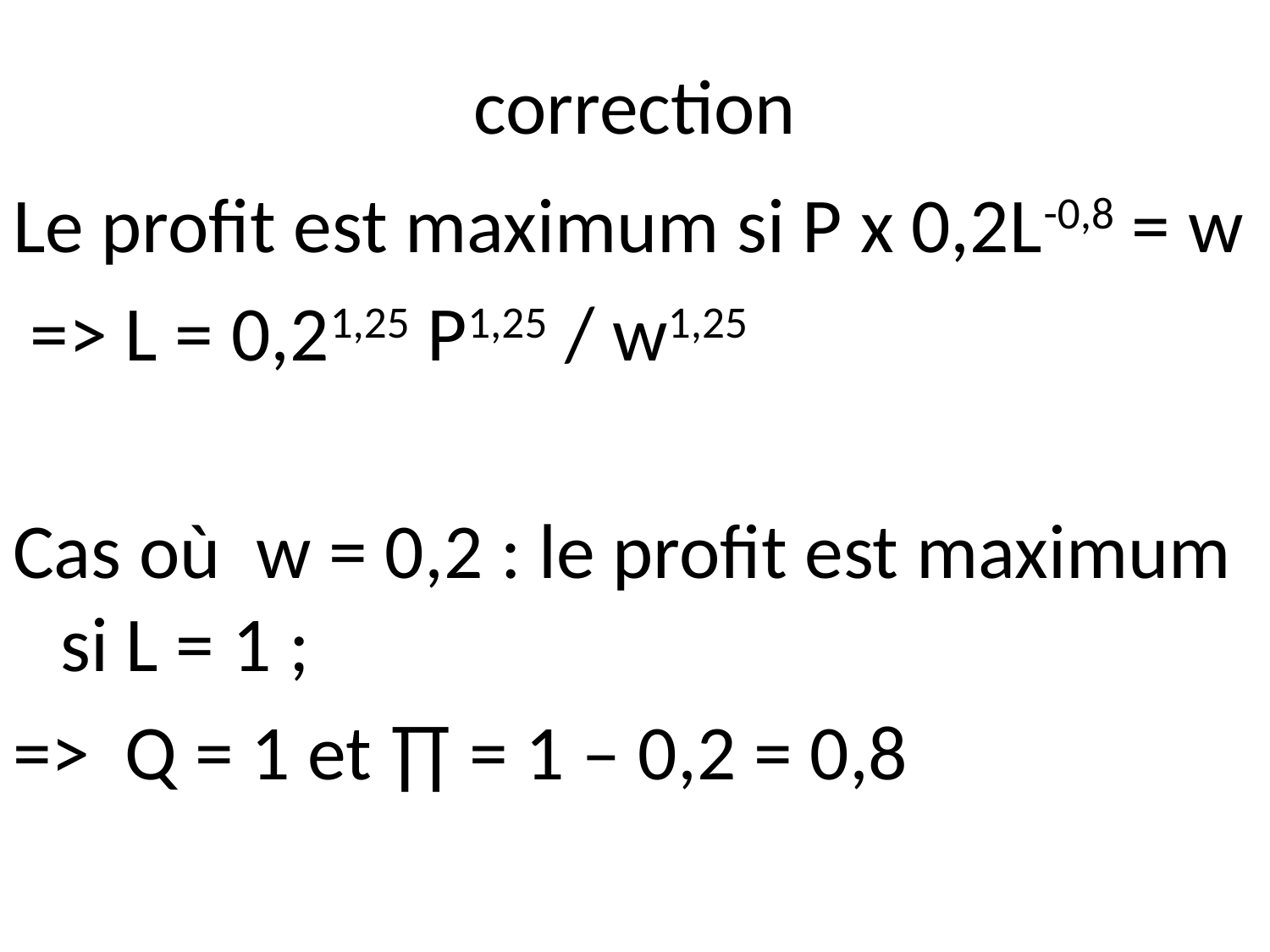

# correction
Le profit est maximum si P x 0,2L-0,8 = w
 => L = 0,21,25 P1,25 / w1,25

Cas où  w = 0,2 : le profit est maximum si L = 1 ;
=>  Q = 1 et ∏ = 1 – 0,2 = 0,8